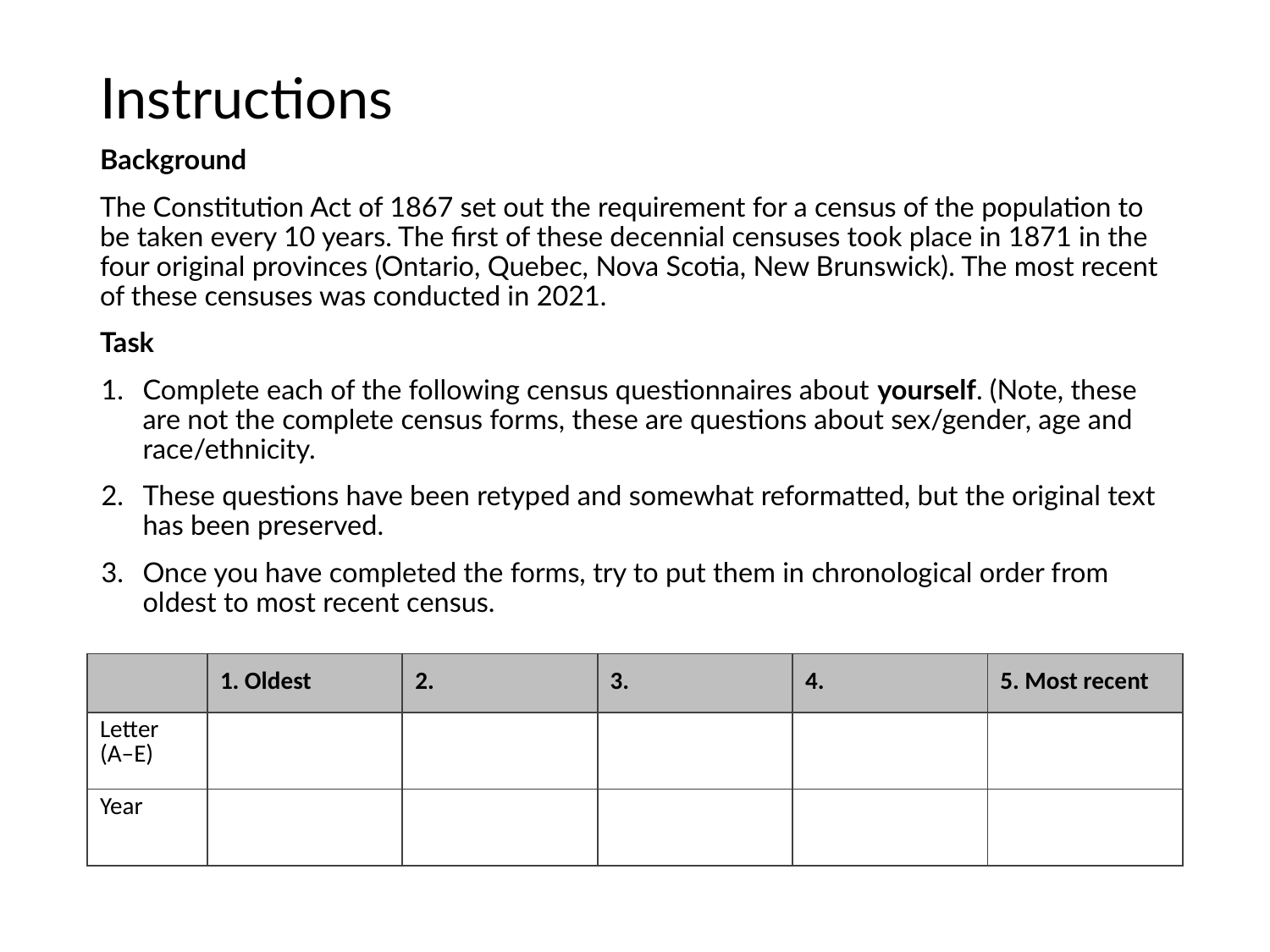

# Instructions
Background
The Constitution Act of 1867 set out the requirement for a census of the population to be taken every 10 years. The first of these decennial censuses took place in 1871 in the four original provinces (Ontario, Quebec, Nova Scotia, New Brunswick). The most recent of these censuses was conducted in 2021.
Task
Complete each of the following census questionnaires about yourself. (Note, these are not the complete census forms, these are questions about sex/gender, age and race/ethnicity.
These questions have been retyped and somewhat reformatted, but the original text has been preserved.
Once you have completed the forms, try to put them in chronological order from oldest to most recent census.

|  | 1. Oldest | 2. | 3. | 4. | 5. Most recent |
| --- | --- | --- | --- | --- | --- |
| Letter (A–E) |  |  |  |  |  |
| Year |  |  |  |  |  |